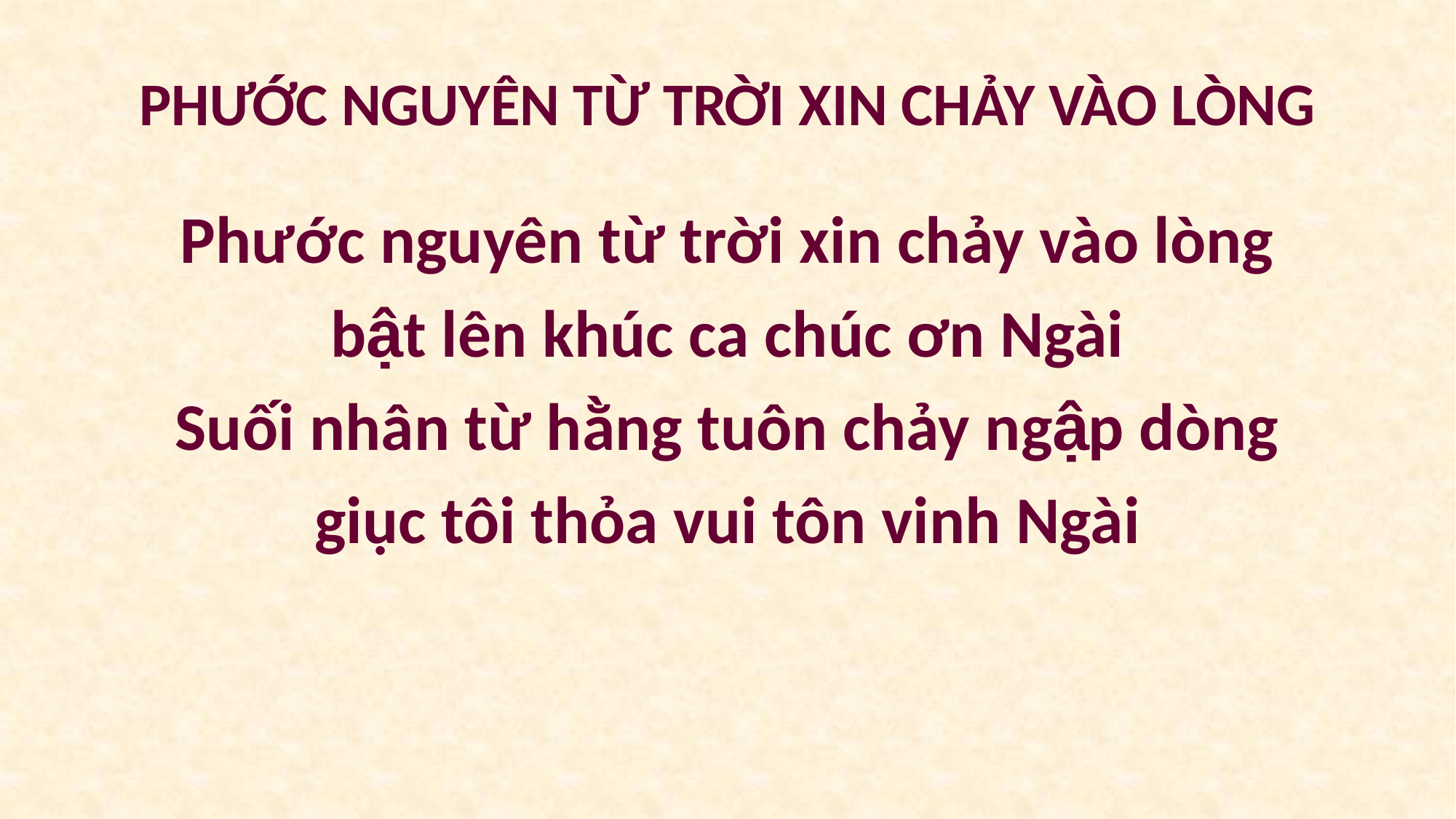

# PHƯỚC NGUYÊN TỪ TRỜI XIN CHẢY VÀO LÒNG
Phước nguyên từ trời xin chảy vào lòng
bật lên khúc ca chúc ơn Ngài
Suối nhân từ hằng tuôn chảy ngập dòng
giục tôi thỏa vui tôn vinh Ngài